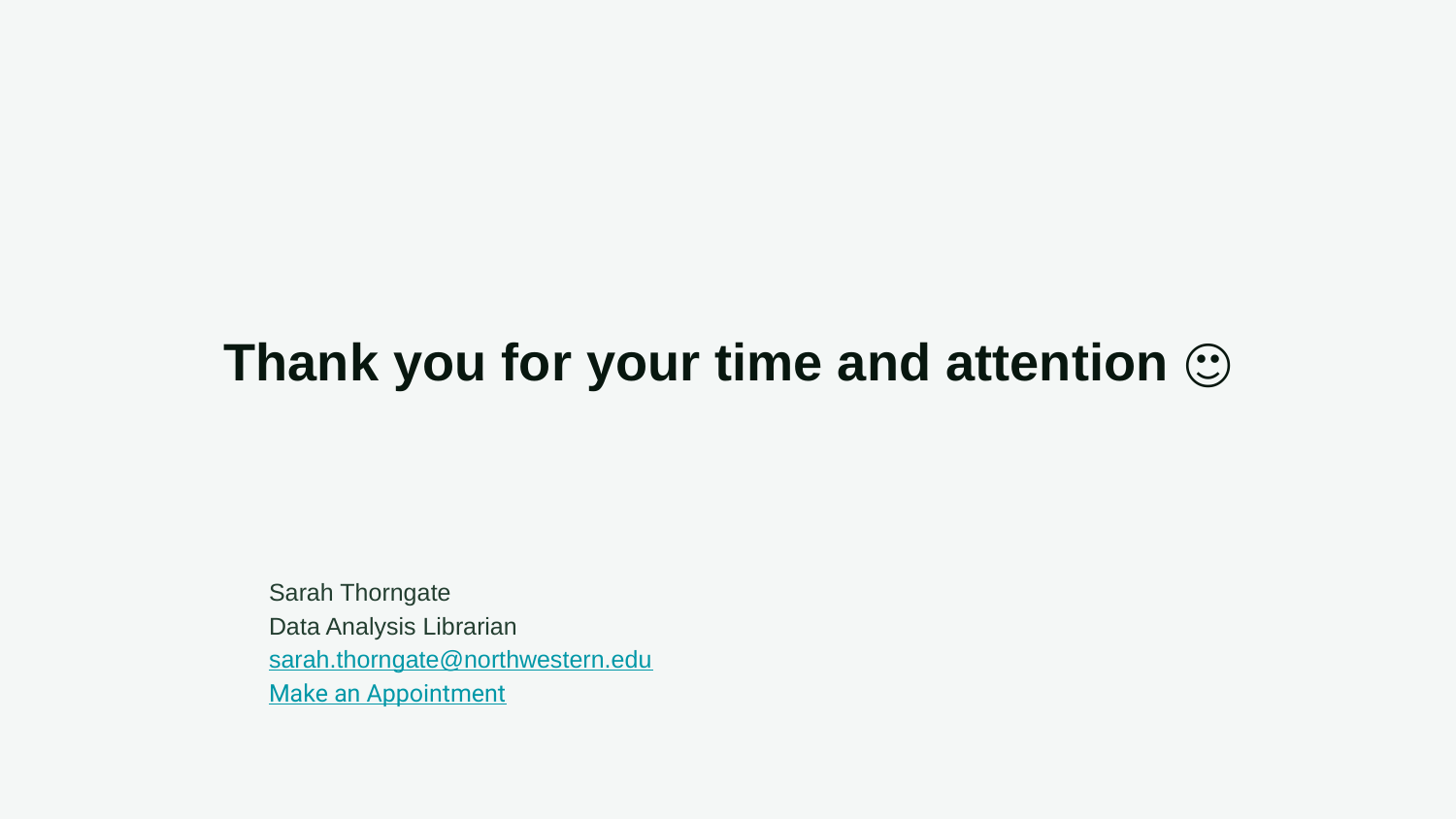

# Thank you for your time and attention 🙂
Sarah Thorngate
Data Analysis Librarian
sarah.thorngate@northwestern.edu
Make an Appointment